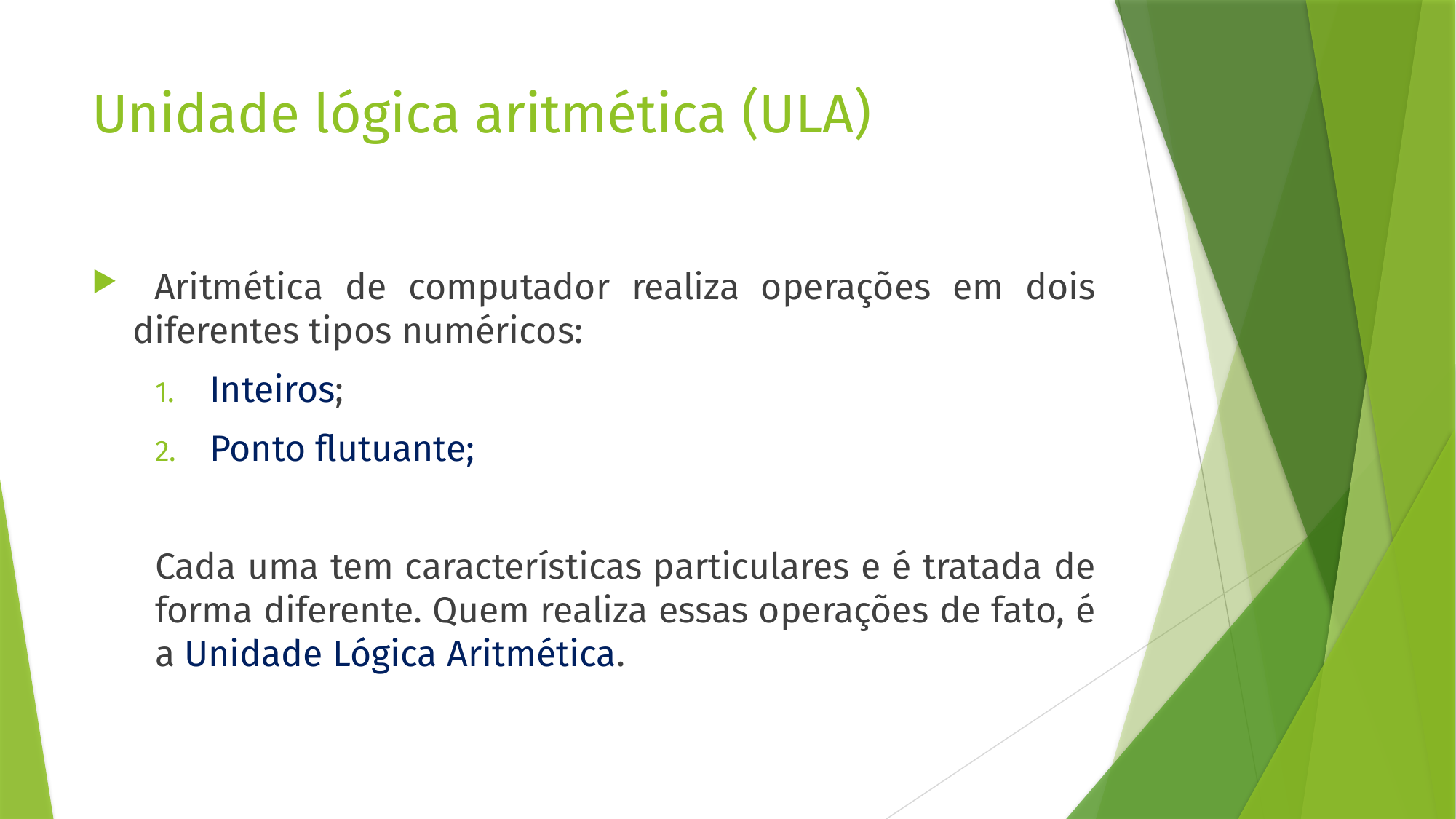

# Unidade lógica aritmética (ULA)
 Aritmética de computador realiza operações em dois diferentes tipos numéricos:
Inteiros;
Ponto flutuante;

Cada uma tem características particulares e é tratada de forma diferente. Quem realiza essas operações de fato, é a Unidade Lógica Aritmética.